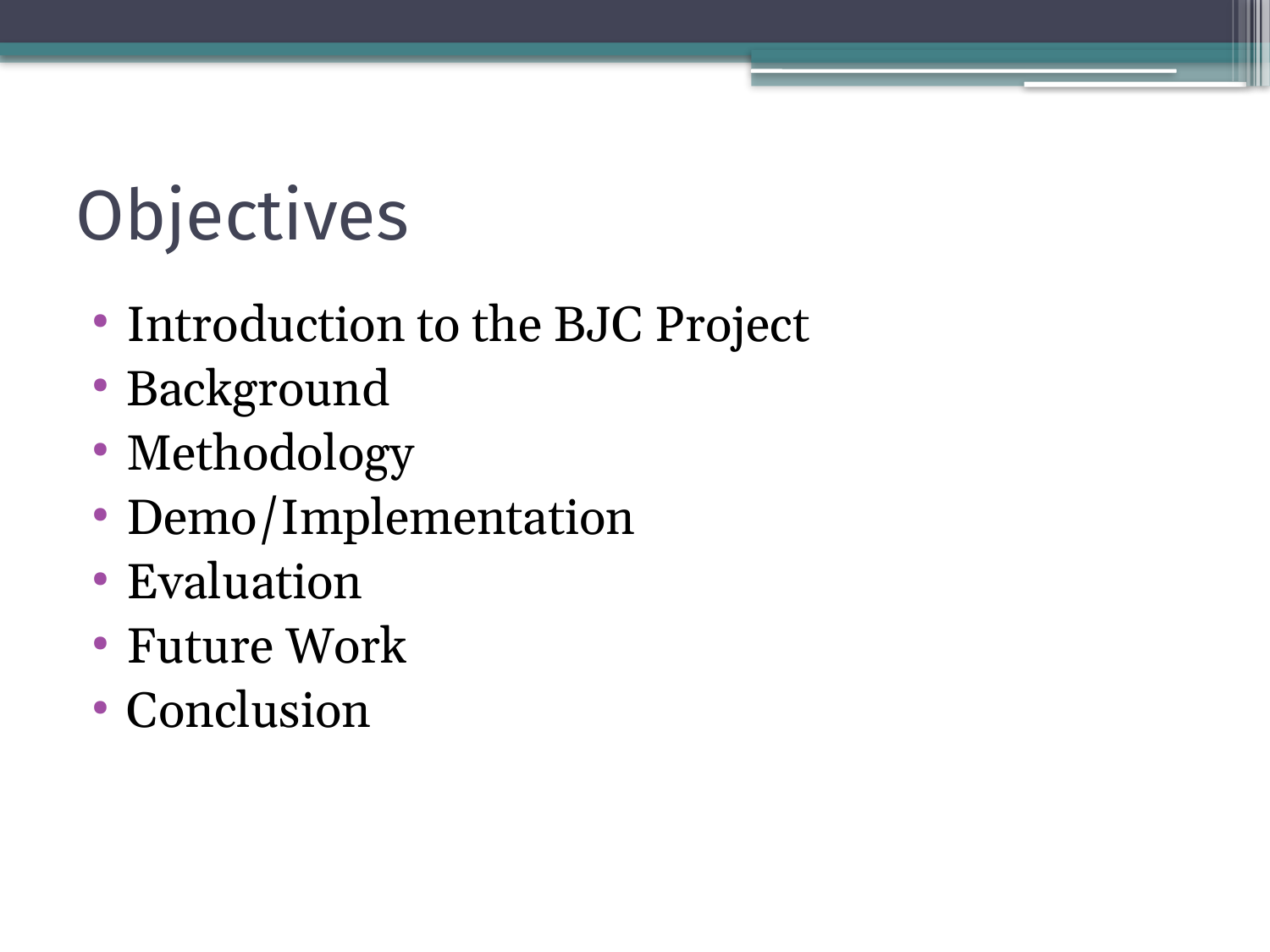

# Objectives
Introduction to the BJC Project
Background
Methodology
Demo/Implementation
Evaluation
Future Work
Conclusion